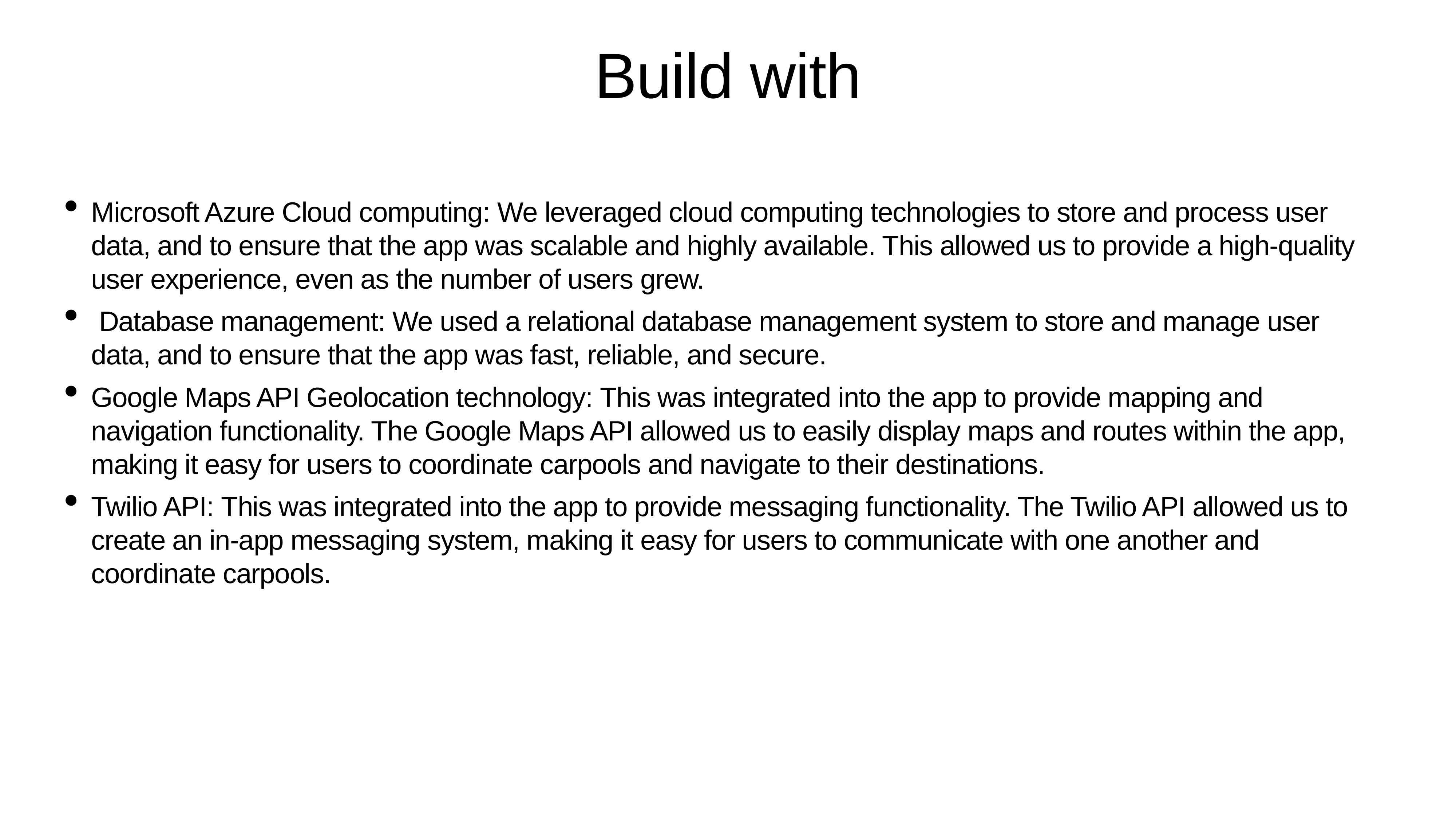

# Build with
Microsoft Azure Cloud computing: We leveraged cloud computing technologies to store and process user data, and to ensure that the app was scalable and highly available. This allowed us to provide a high-quality user experience, even as the number of users grew.
 Database management: We used a relational database management system to store and manage user data, and to ensure that the app was fast, reliable, and secure.
Google Maps API Geolocation technology: This was integrated into the app to provide mapping and navigation functionality. The Google Maps API allowed us to easily display maps and routes within the app, making it easy for users to coordinate carpools and navigate to their destinations.
Twilio API: This was integrated into the app to provide messaging functionality. The Twilio API allowed us to create an in-app messaging system, making it easy for users to communicate with one another and coordinate carpools.